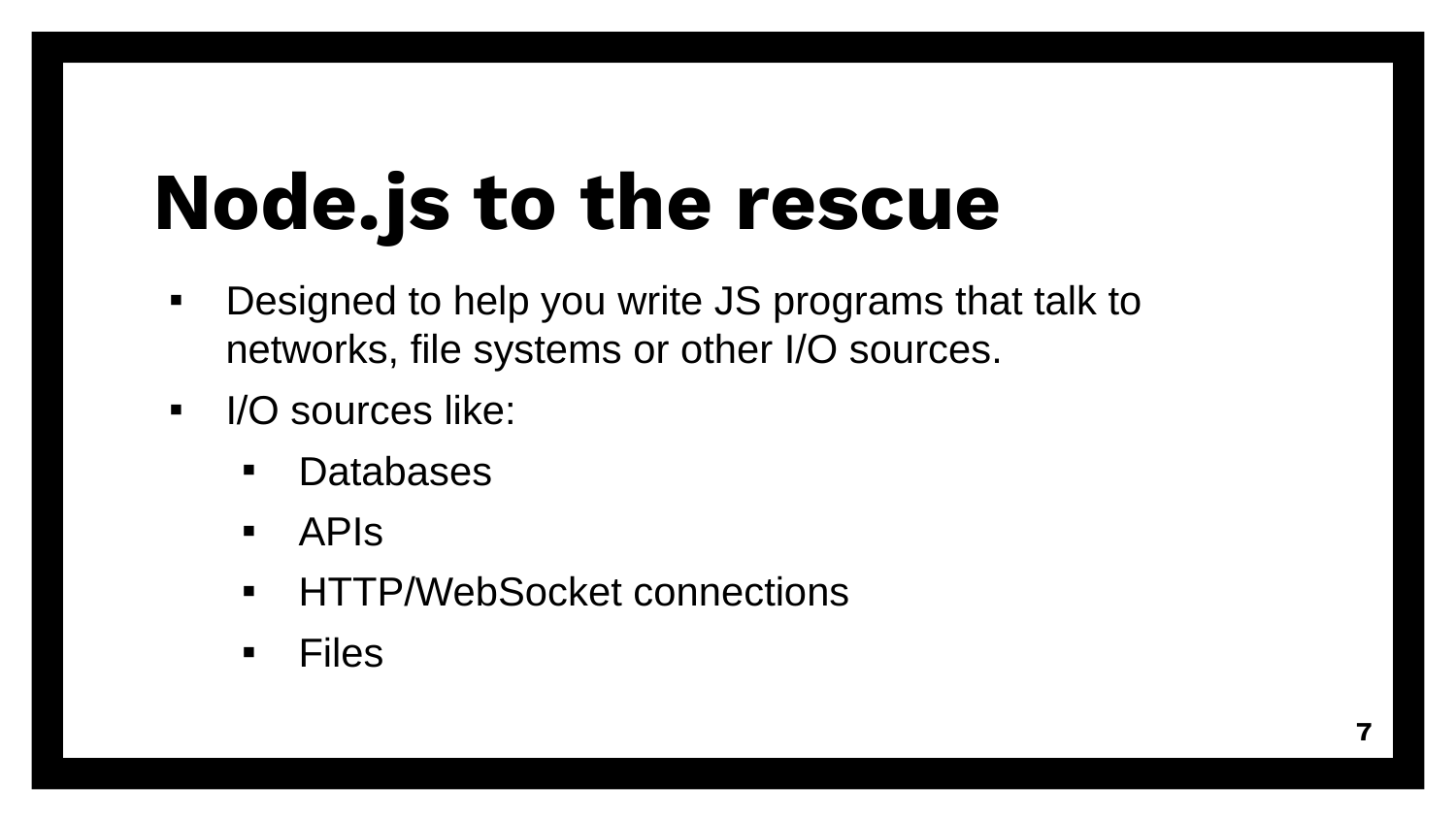

# Node.js to the rescue
Designed to help you write JS programs that talk to networks, file systems or other I/O sources.
I/O sources like:
Databases
APIs
HTTP/WebSocket connections
Files
7